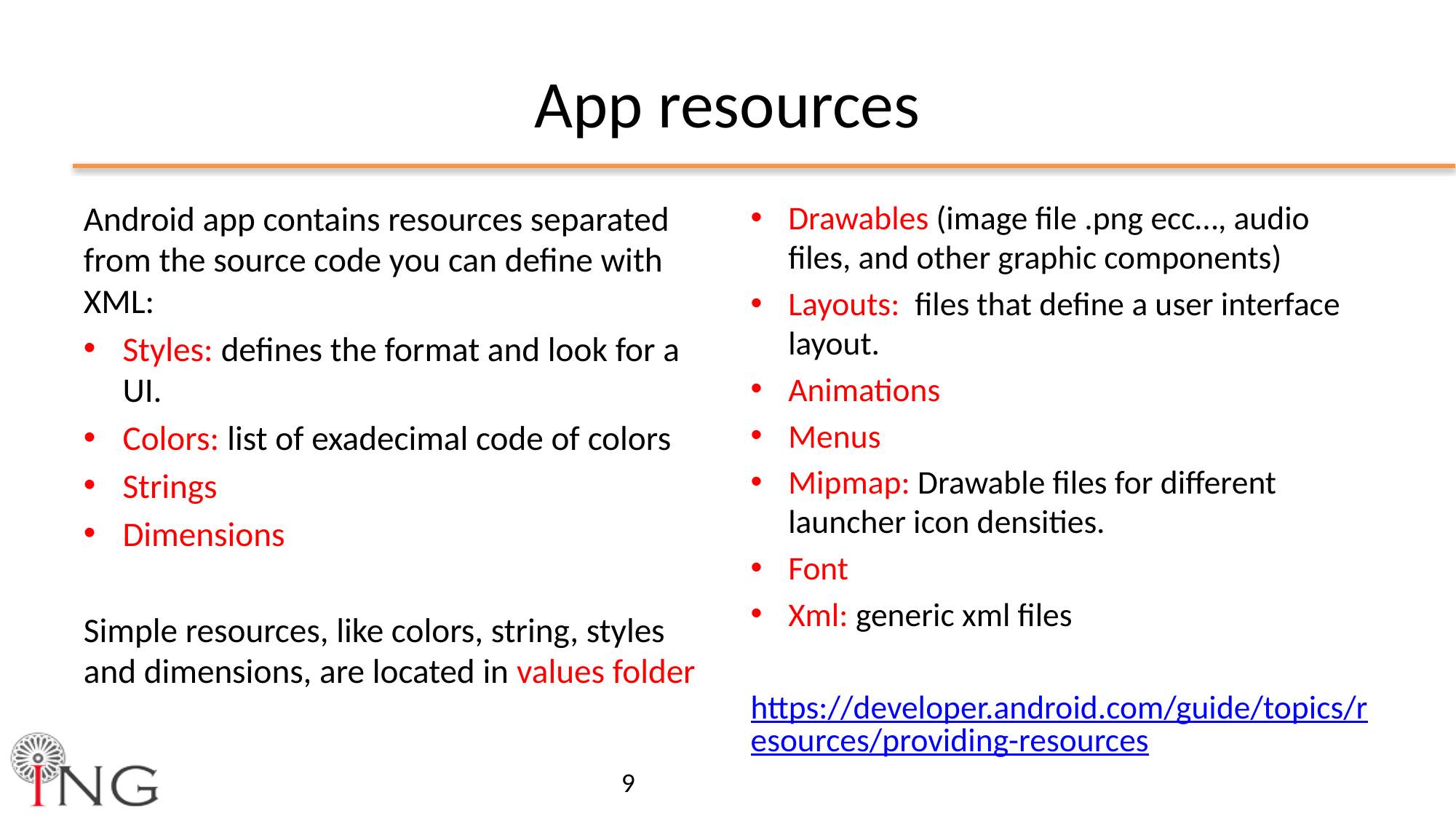

# App resources
Android app contains resources separated from the source code you can define with XML:
Styles: defines the format and look for a UI.
Colors: list of exadecimal code of colors
Strings
Dimensions

Simple resources, like colors, string, styles and dimensions, are located in values folder

Drawables (image file .png ecc…, audio files, and other graphic components)
Layouts:  files that define a user interface layout.
Animations
Menus
Mipmap: Drawable files for different launcher icon densities.
Font
Xml: generic xml files

https://developer.android.com/guide/topics/resources/providing-resources

9